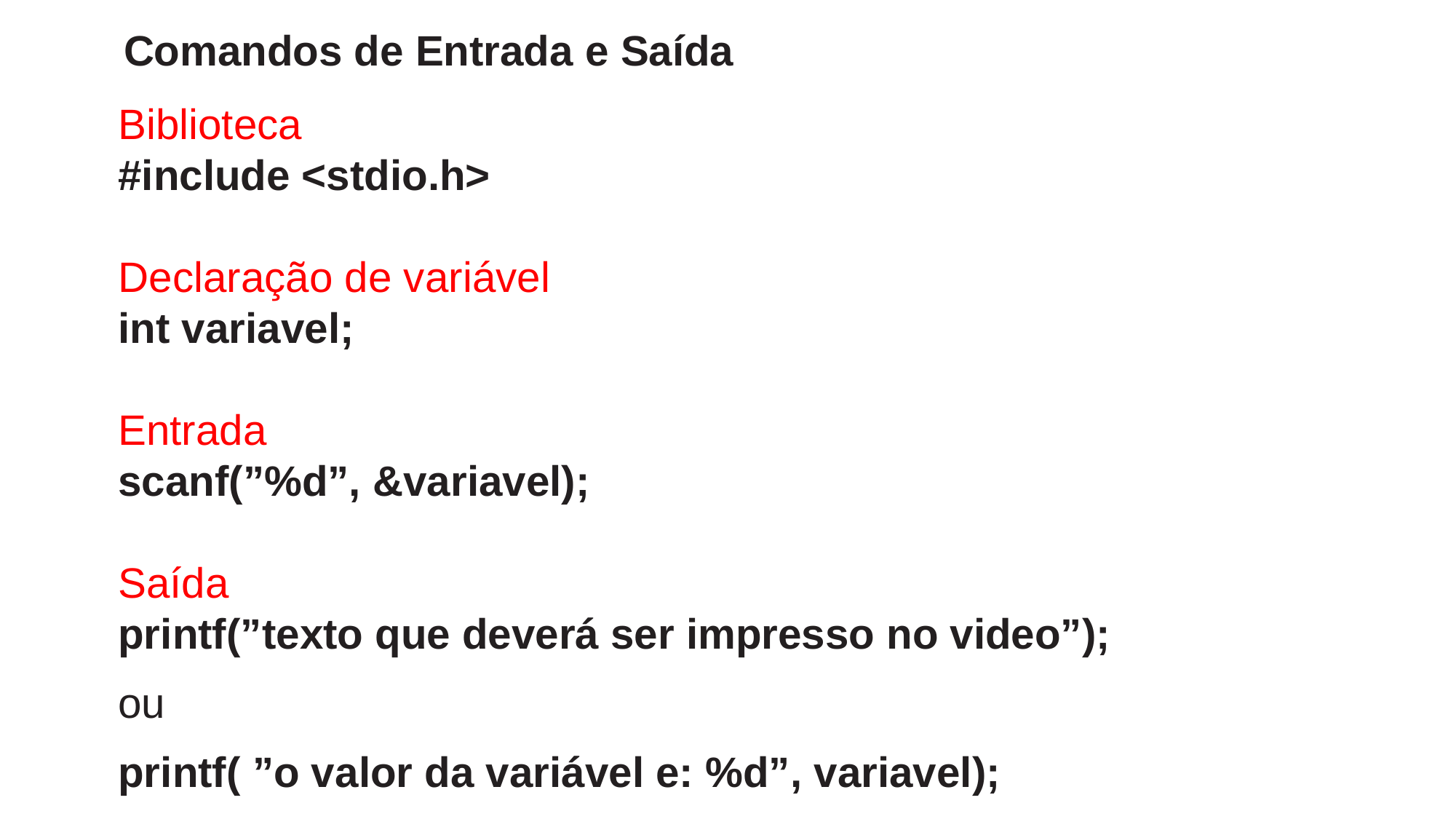

Comandos de Entrada e Saída
Biblioteca
#include <stdio.h>

Declaração de variável
int variavel;

Entrada
scanf(”%d”, &variavel);

Saída
printf(”texto que deverá ser impresso no video”);

ou

printf( ”o valor da variável e: %d”, variavel);